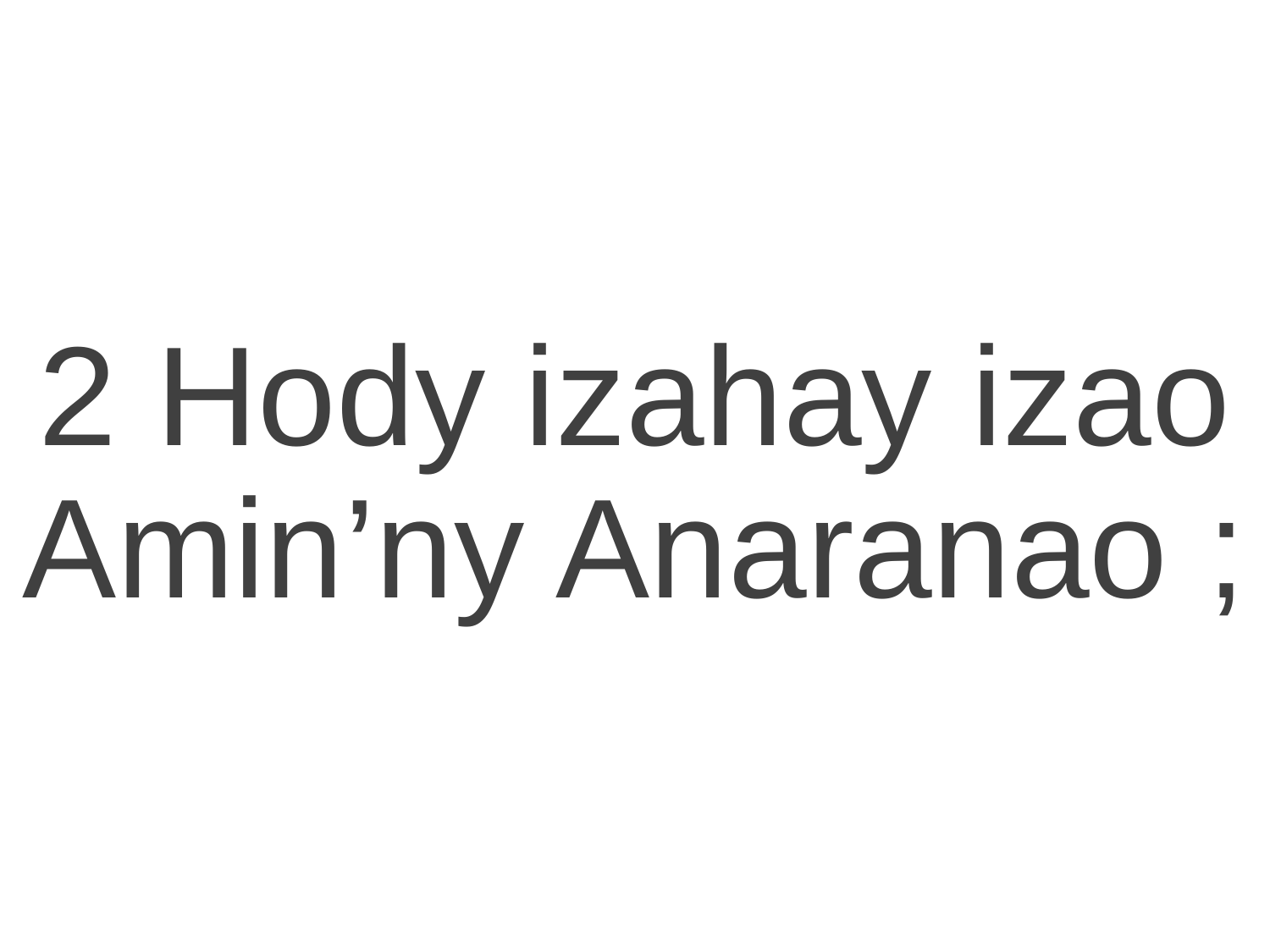

2 Hody izahay izao
Amin’ny Anaranao ;